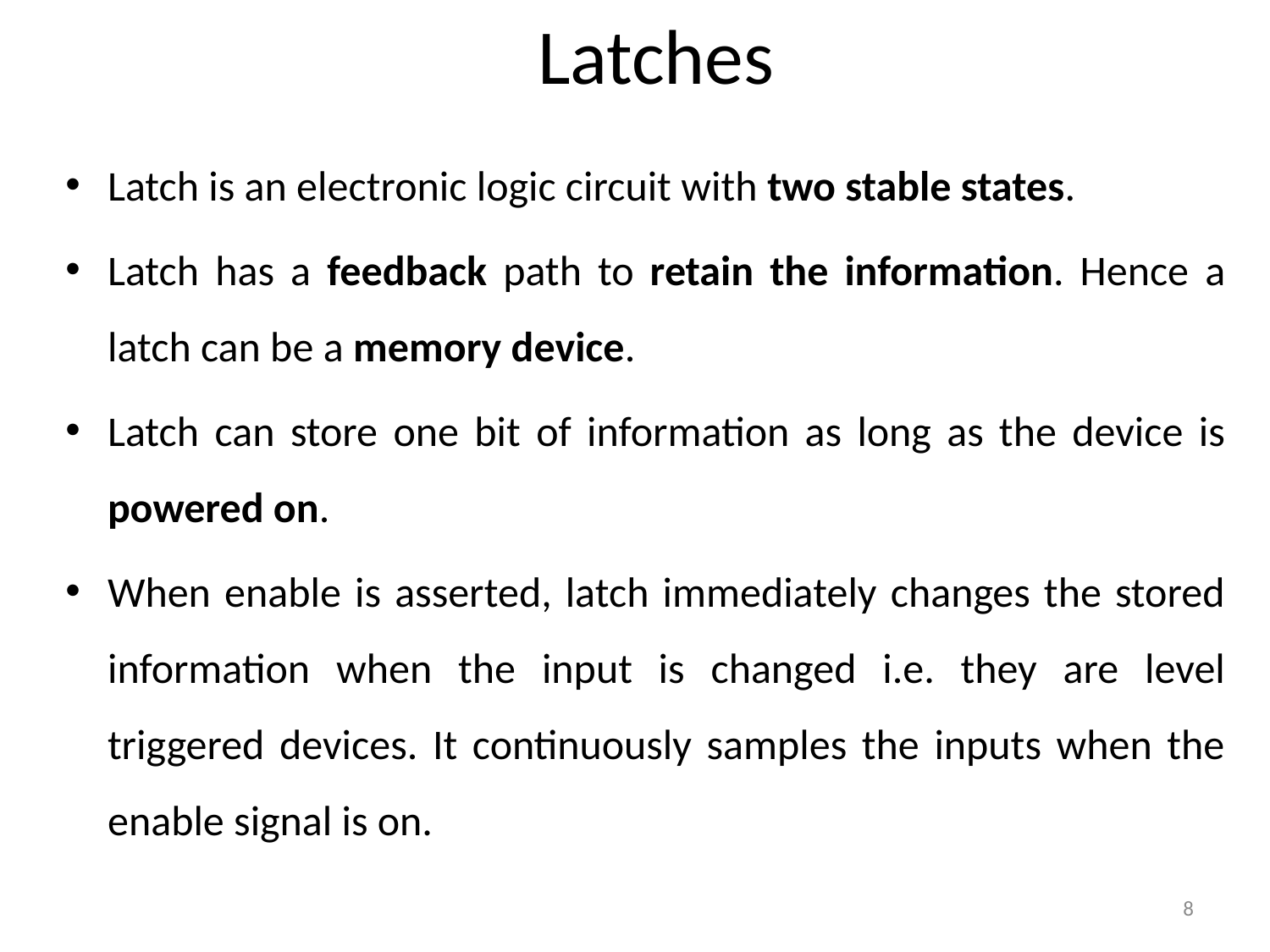

# Latches
Latch is an electronic logic circuit with two stable states.
Latch has a feedback path to retain the information. Hence a latch can be a memory device.
Latch can store one bit of information as long as the device is powered on.
When enable is asserted, latch immediately changes the stored information when the input is changed i.e. they are level triggered devices. It continuously samples the inputs when the enable signal is on.
8